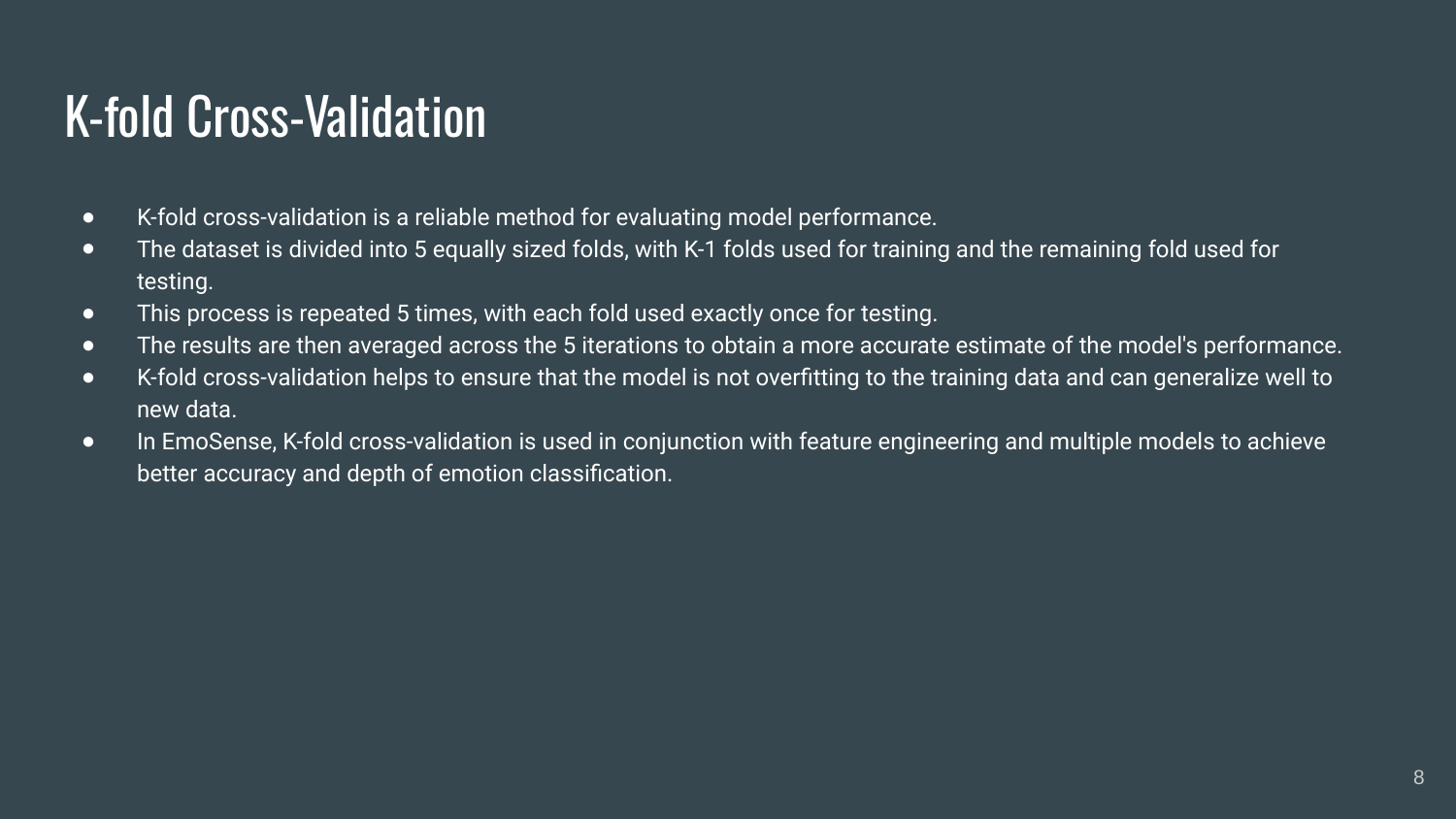

# K-fold Cross-Validation
K-fold cross-validation is a reliable method for evaluating model performance.
The dataset is divided into 5 equally sized folds, with K-1 folds used for training and the remaining fold used for testing.
This process is repeated 5 times, with each fold used exactly once for testing.
The results are then averaged across the 5 iterations to obtain a more accurate estimate of the model's performance.
K-fold cross-validation helps to ensure that the model is not overfitting to the training data and can generalize well to new data.
In EmoSense, K-fold cross-validation is used in conjunction with feature engineering and multiple models to achieve better accuracy and depth of emotion classification.
8